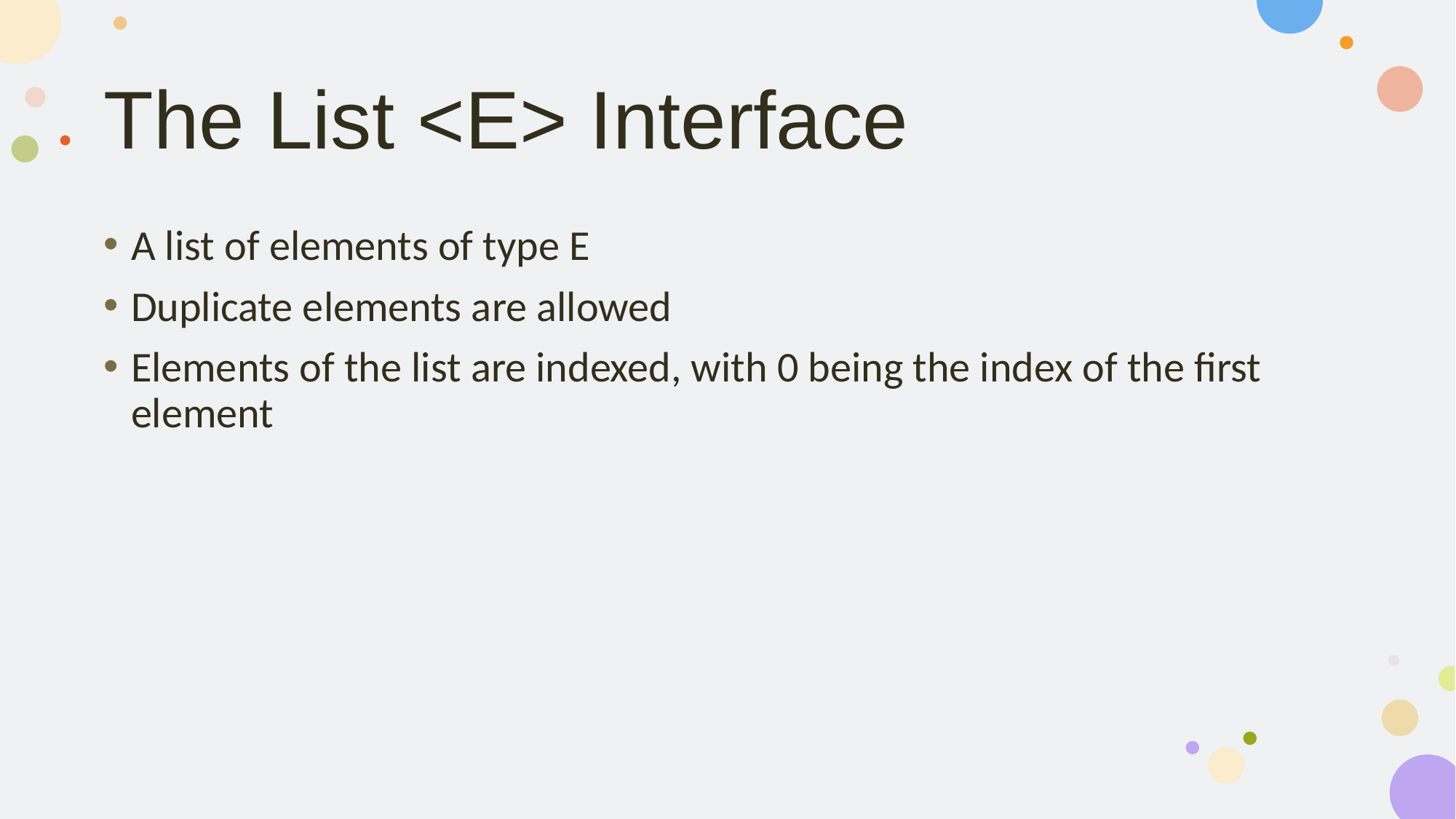

# The List <E> Interface
A list of elements of type E
Duplicate elements are allowed
Elements of the list are indexed, with 0 being the index of the first element